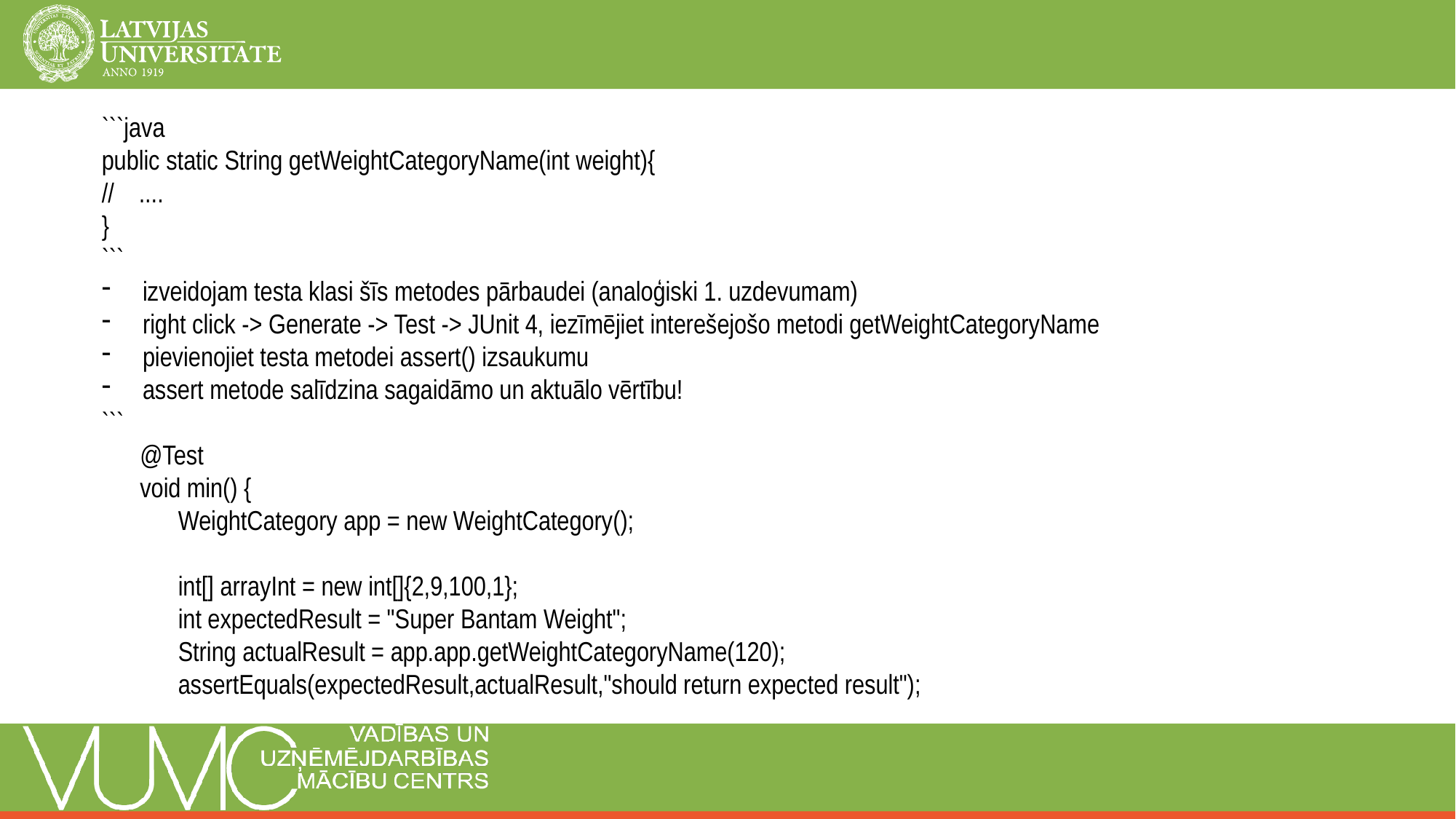

```java
public static String getWeightCategoryName(int weight){
//    ....
}
```
izveidojam testa klasi šīs metodes pārbaudei (analoģiski 1. uzdevumam)
right click -> Generate -> Test -> JUnit 4, iezīmējiet interešejošo metodi getWeightCategoryName
pievienojiet testa metodei assert() izsaukumu
assert metode salīdzina sagaidāmo un aktuālo vērtību!
```
@Test
void min() {
WeightCategory app = new WeightCategory();

int[] arrayInt = new int[]{2,9,100,1};
int expectedResult = "Super Bantam Weight";
String actualResult = app.app.getWeightCategoryName(120);
assertEquals(expectedResult,actualResult,"should return expected result");